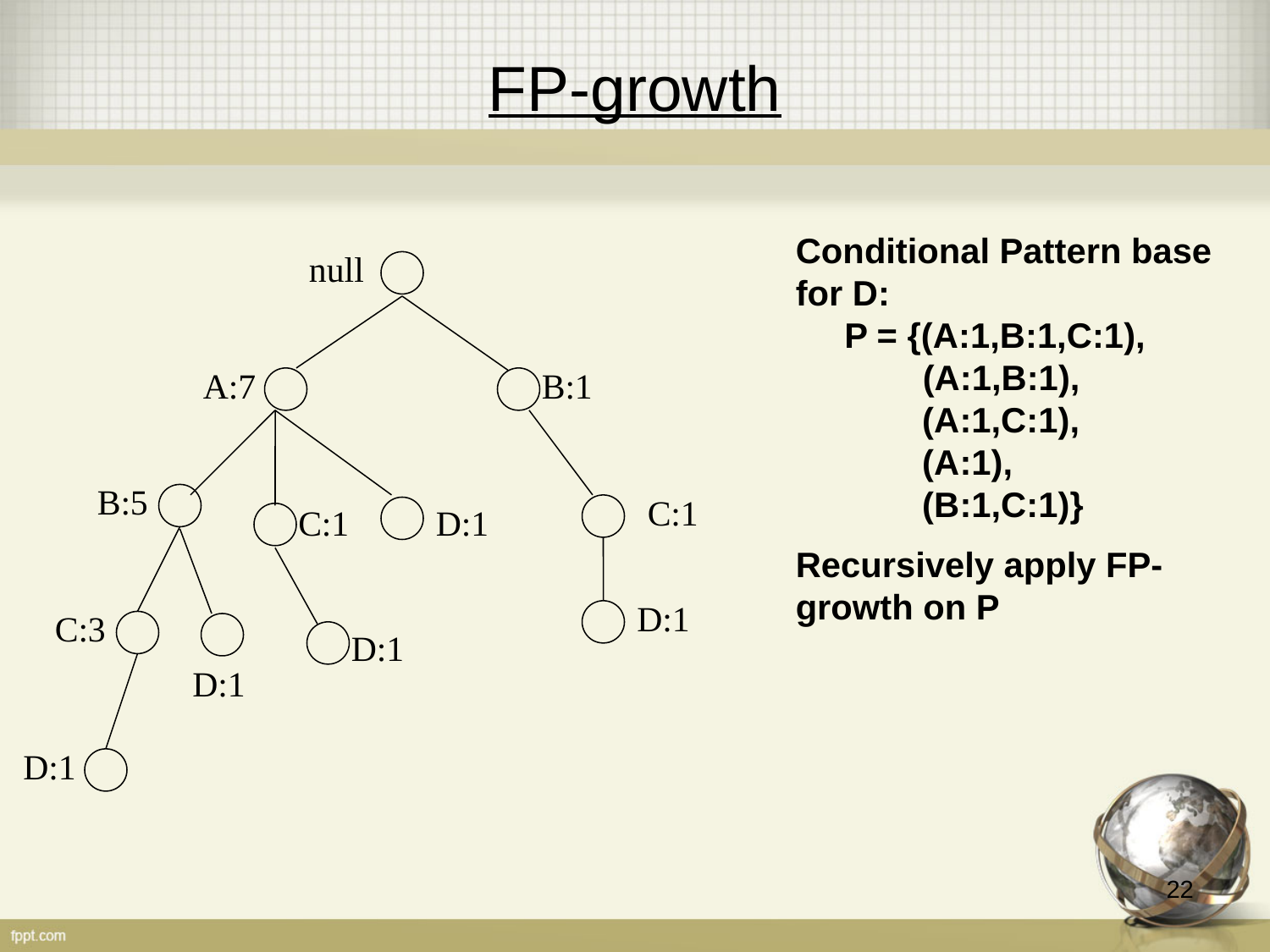

# FP-growth
Conditional Pattern base for D:
     P = {(A:1,B:1,C:1),
	(A:1,B:1),
             (A:1,C:1),
             (A:1),
             (B:1,C:1)}
Recursively apply FP-growth on P
null

A:7
B:1

B:5

C:1
C:1
D:1

D:1
C:3

D:1

D:1
D:1

22